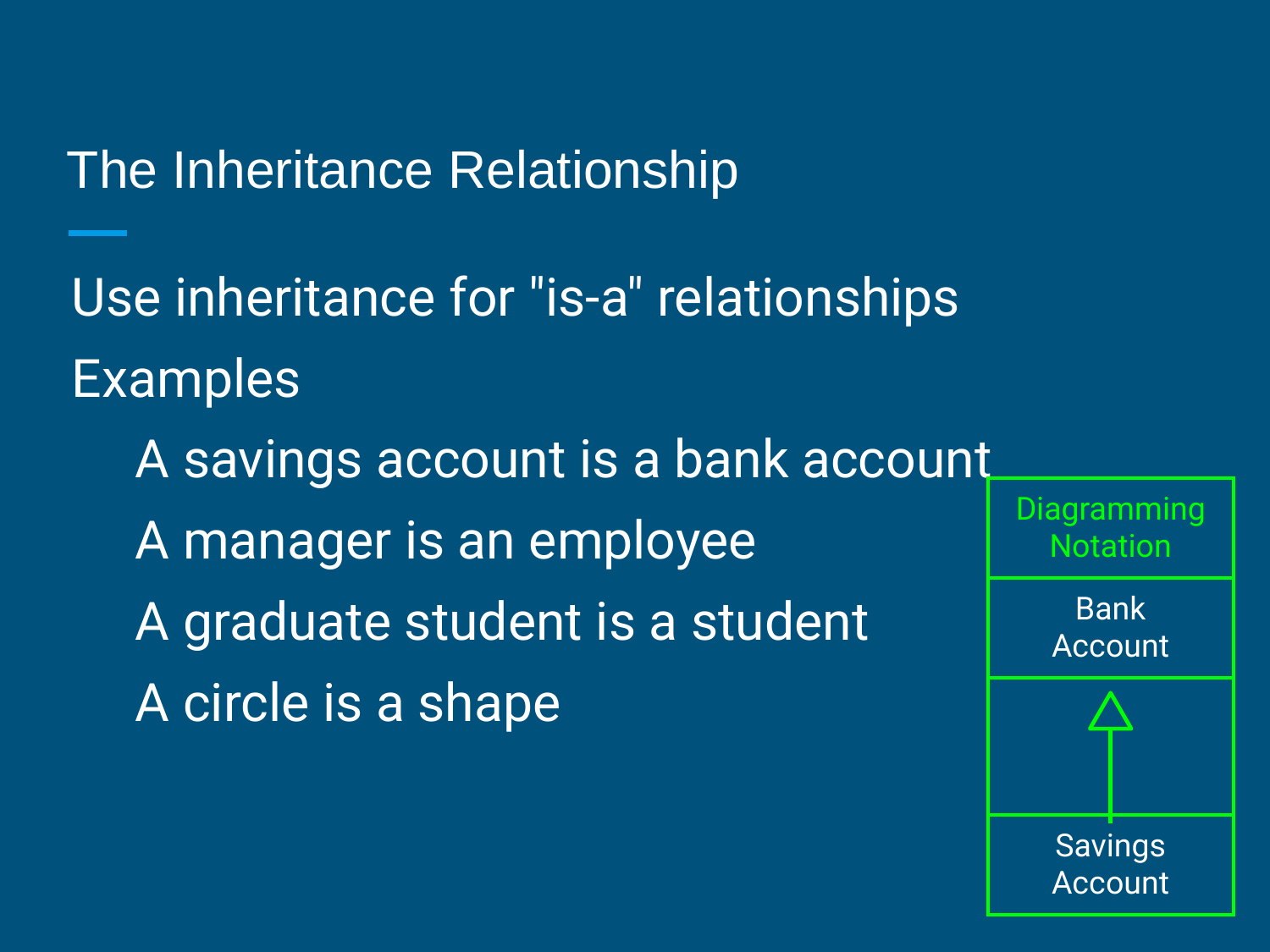

# The Inheritance Relationship
Use inheritance for "is-a" relationships
Examples
A savings account is a bank account
A manager is an employee
A graduate student is a student
A circle is a shape
| Diagramming Notation |
| --- |
| Bank Account |
|  |
| Savings Account |